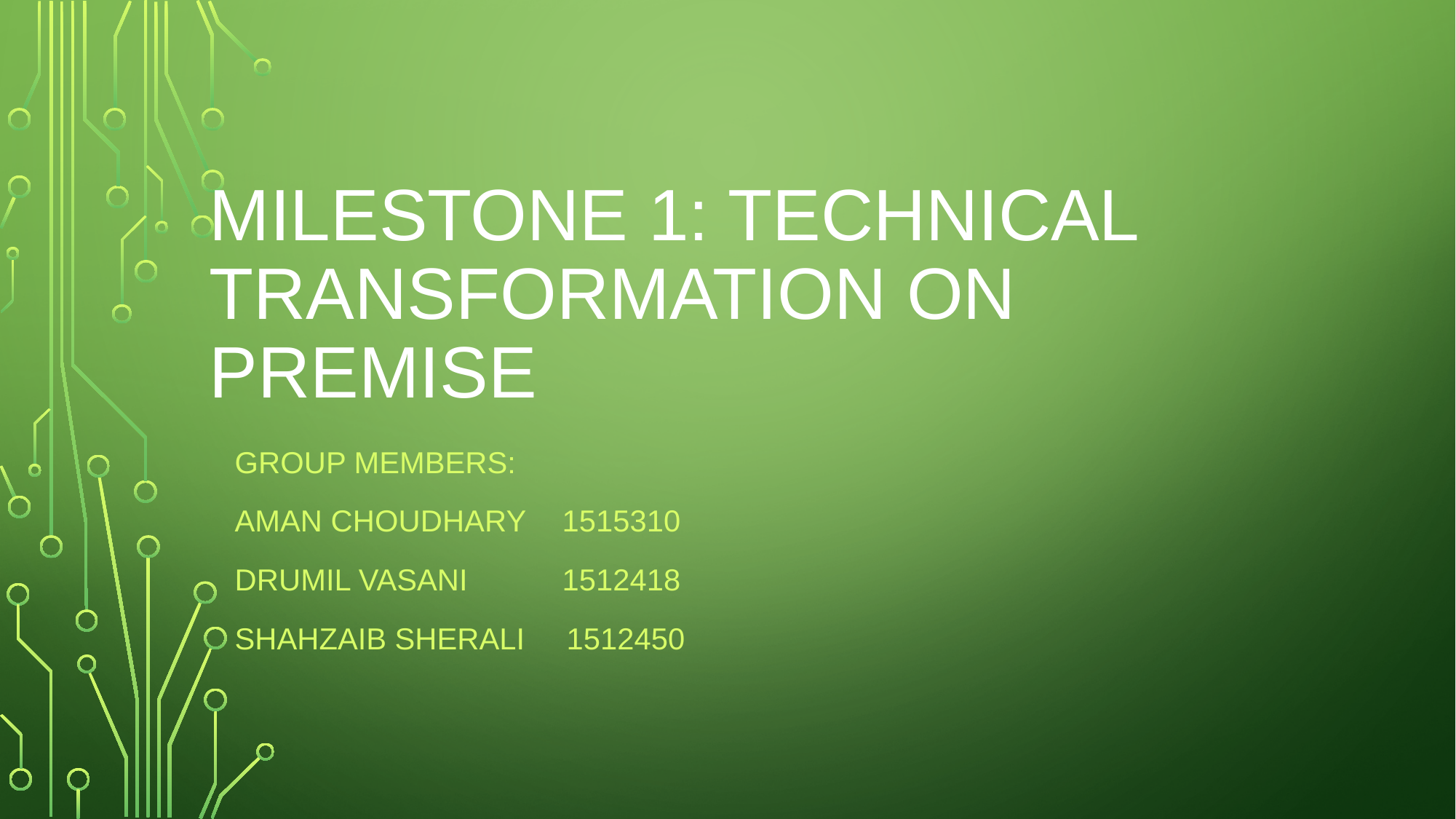

# Milestone 1: Technical Transformation on premise
Group MEMBERS:
Aman choudhary 	1515310
Drumil vasani	1512418
Shahzaib Sherali     1512450